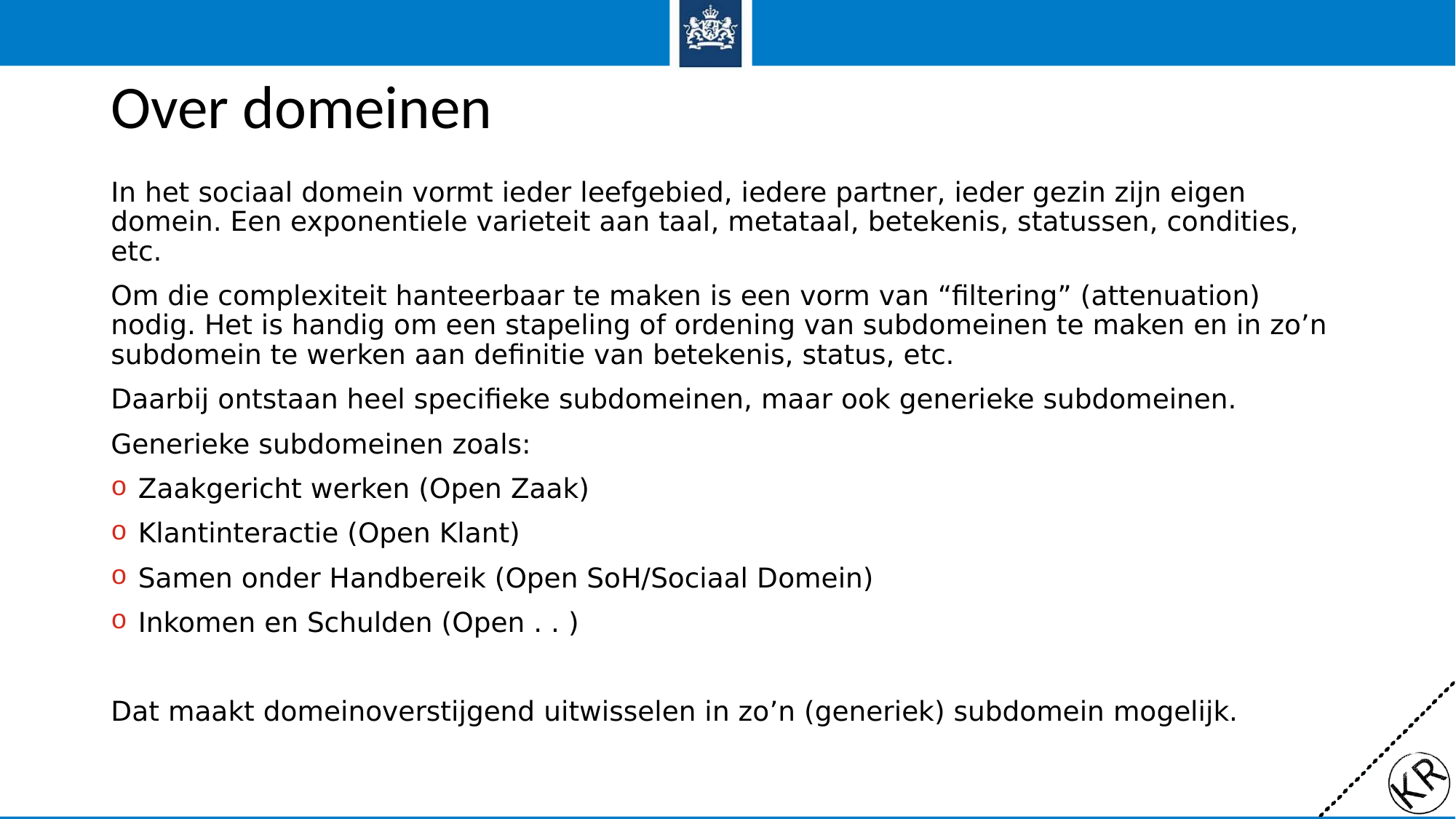

# Over domeinen
In het sociaal domein vormt ieder leefgebied, iedere partner, ieder gezin zijn eigen domein. Een exponentiele varieteit aan taal, metataal, betekenis, statussen, condities, etc.
Om die complexiteit hanteerbaar te maken is een vorm van “filtering” (attenuation) nodig. Het is handig om een stapeling of ordening van subdomeinen te maken en in zo’n subdomein te werken aan definitie van betekenis, status, etc.
Daarbij ontstaan heel specifieke subdomeinen, maar ook generieke subdomeinen.
Generieke subdomeinen zoals:
Zaakgericht werken (Open Zaak)
Klantinteractie (Open Klant)
Samen onder Handbereik (Open SoH/Sociaal Domein)
Inkomen en Schulden (Open . . )

Dat maakt domeinoverstijgend uitwisselen in zo’n (generiek) subdomein mogelijk.